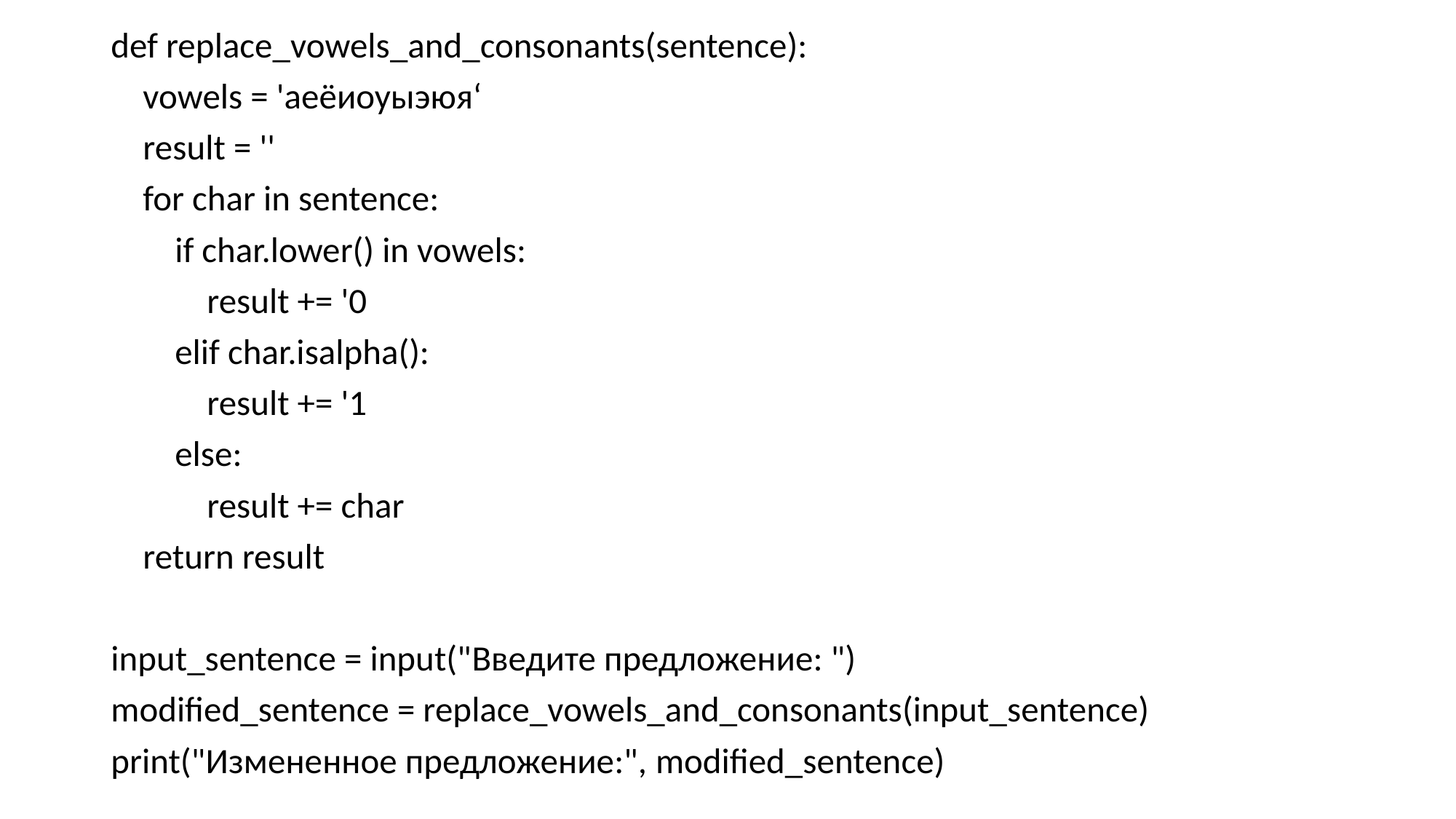

def replace_vowels_and_consonants(sentence):
    vowels = 'аеёиоуыэюя‘
    result = ''
    for char in sentence:
        if char.lower() in vowels:
            result += '0
        elif char.isalpha():
            result += '1
        else:
            result += char
    return result

input_sentence = input("Введите предложение: ")
modified_sentence = replace_vowels_and_consonants(input_sentence)
print("Измененное предложение:", modified_sentence)